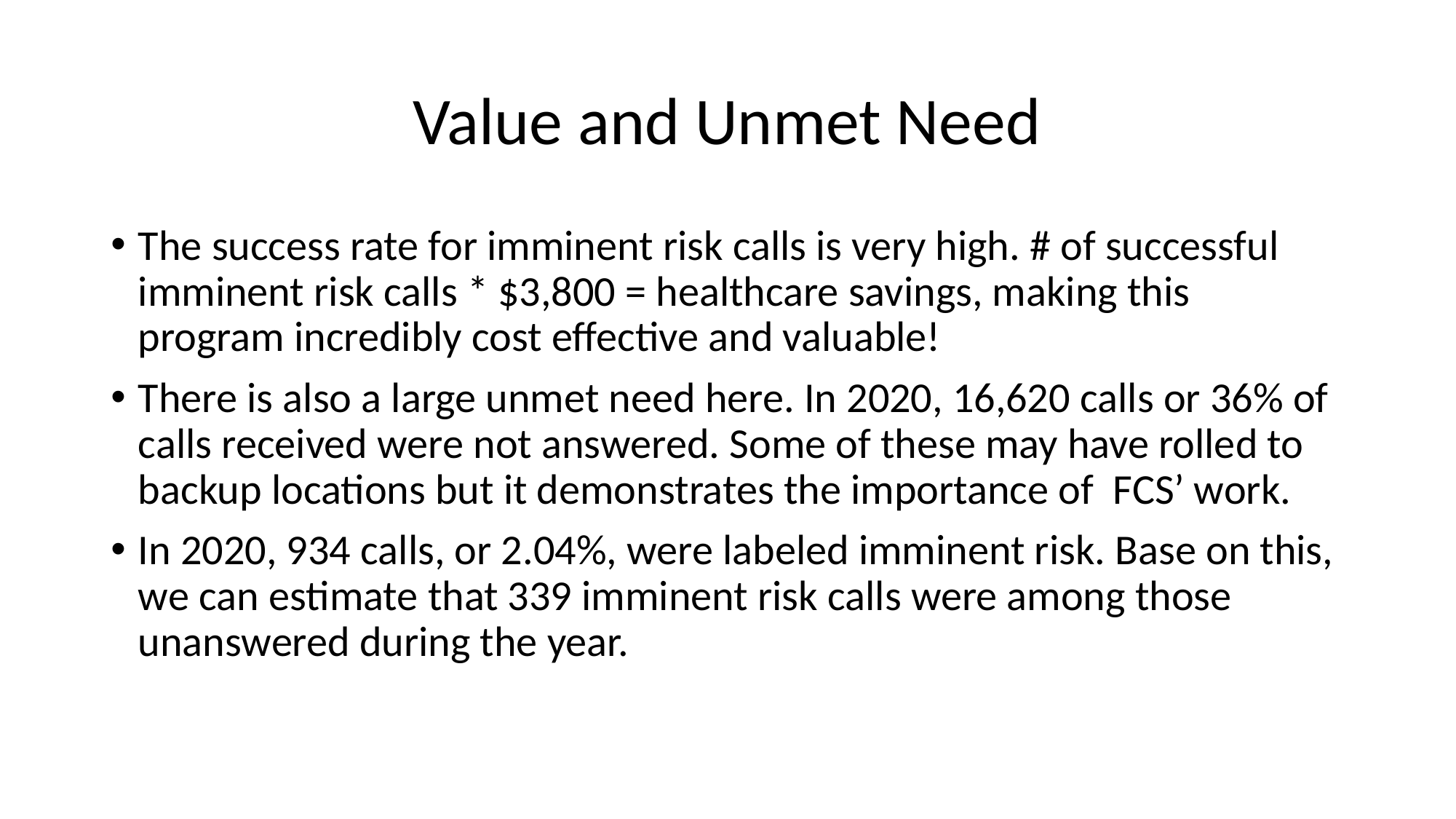

# Value and Unmet Need
The success rate for imminent risk calls is very high. # of successful imminent risk calls * $3,800 = healthcare savings, making this program incredibly cost effective and valuable!
There is also a large unmet need here. In 2020, 16,620 calls or 36% of calls received were not answered. Some of these may have rolled to backup locations but it demonstrates the importance of  FCS’ work.
In 2020, 934 calls, or 2.04%, were labeled imminent risk. Base on this, we can estimate that 339 imminent risk calls were among those unanswered during the year.